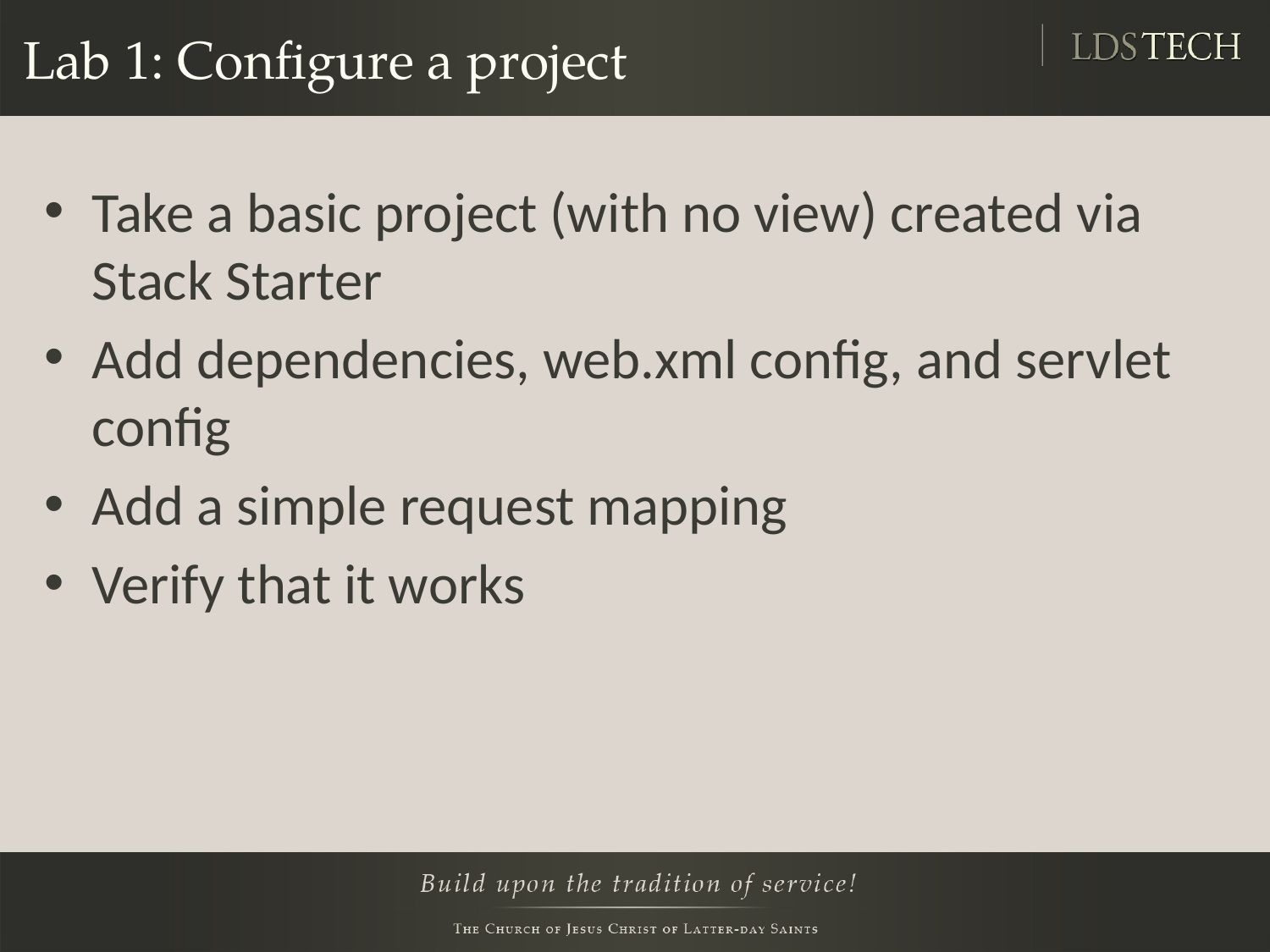

# Lab 1: Configure a project
Take a basic project (with no view) created via Stack Starter
Add dependencies, web.xml config, and servlet config
Add a simple request mapping
Verify that it works